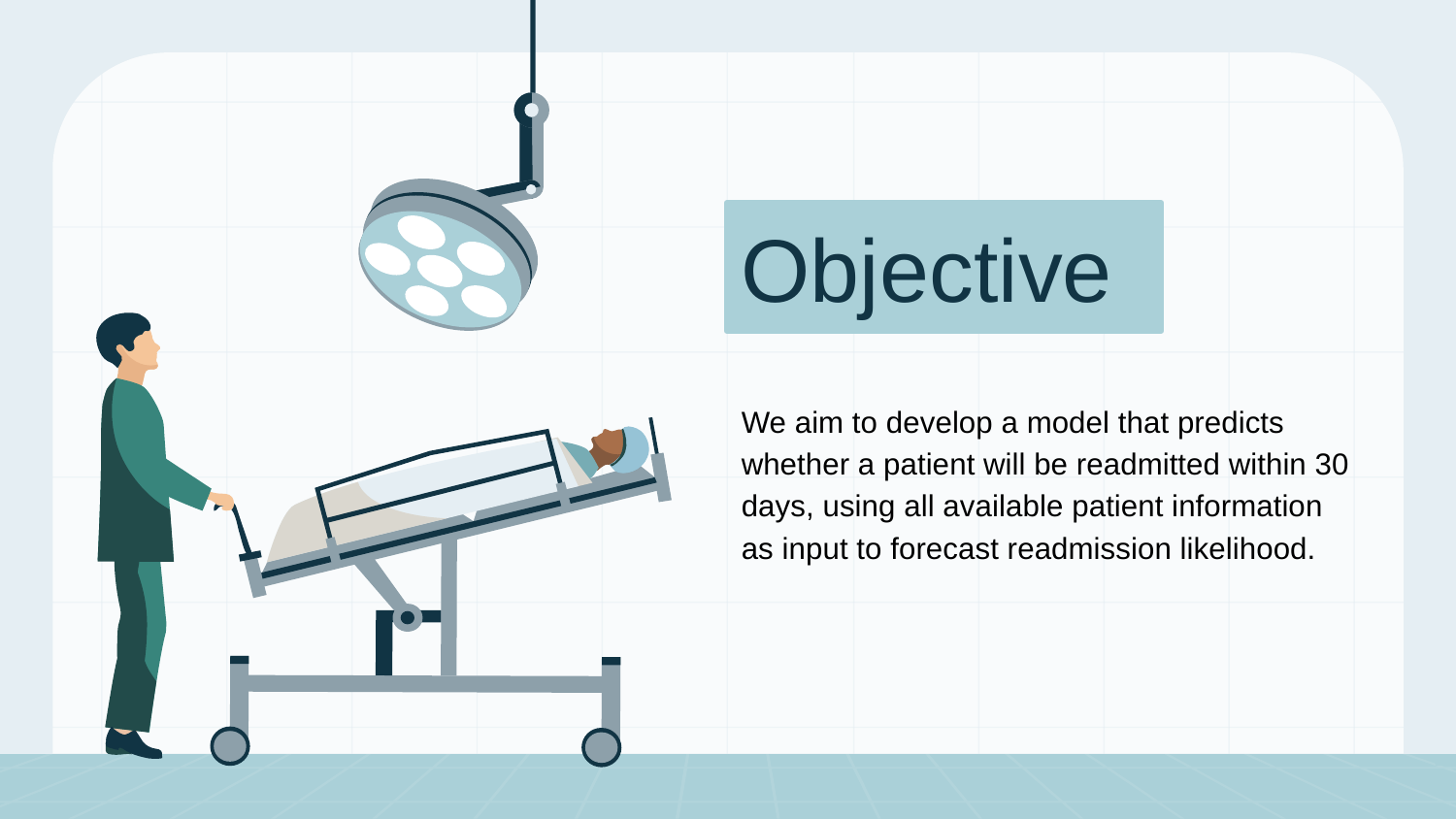

Objective

# We aim to develop a model that predicts whether a patient will be readmitted within 30 days, using all available patient information as input to forecast readmission likelihood.